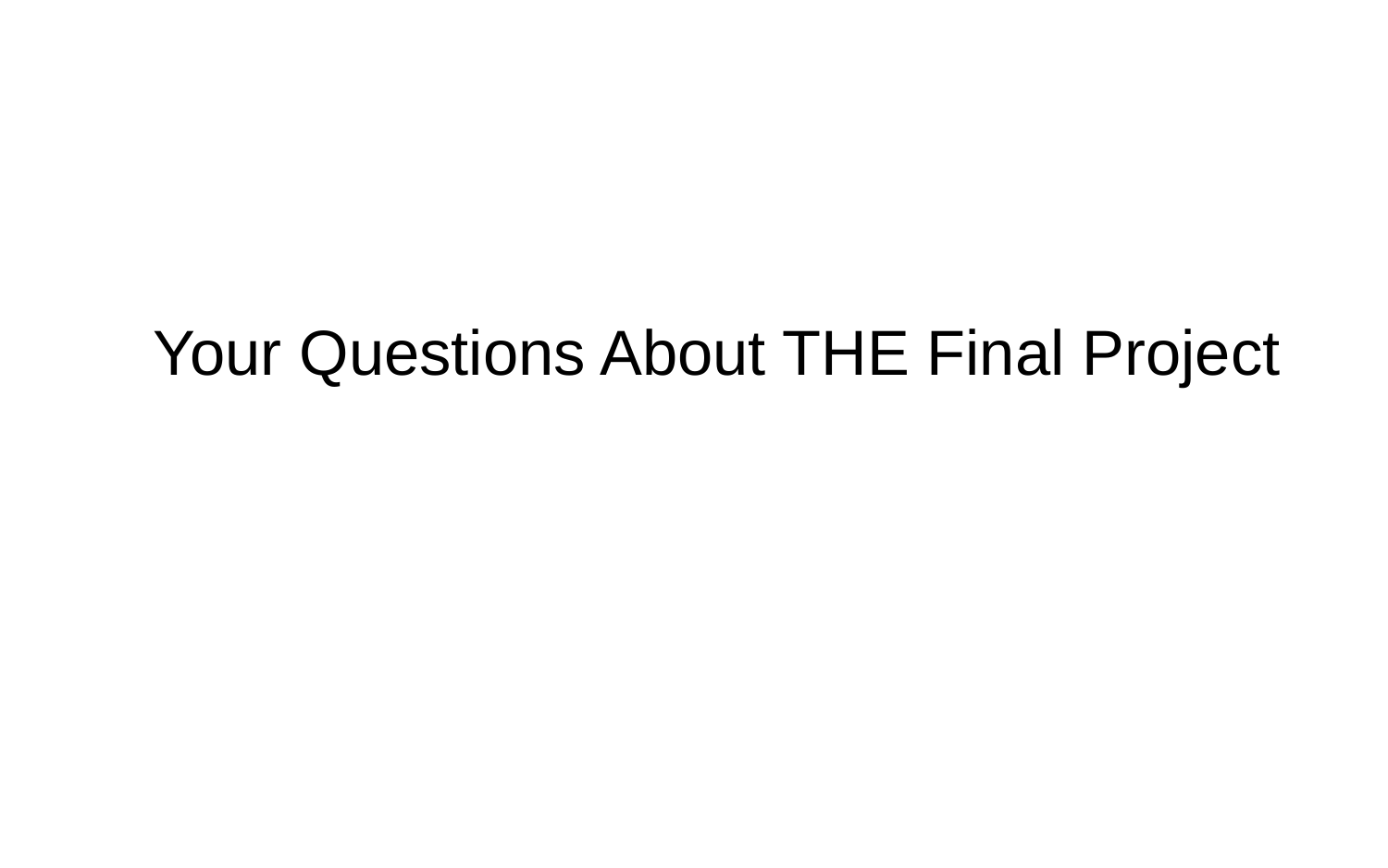

# Your Questions About THE Final Project